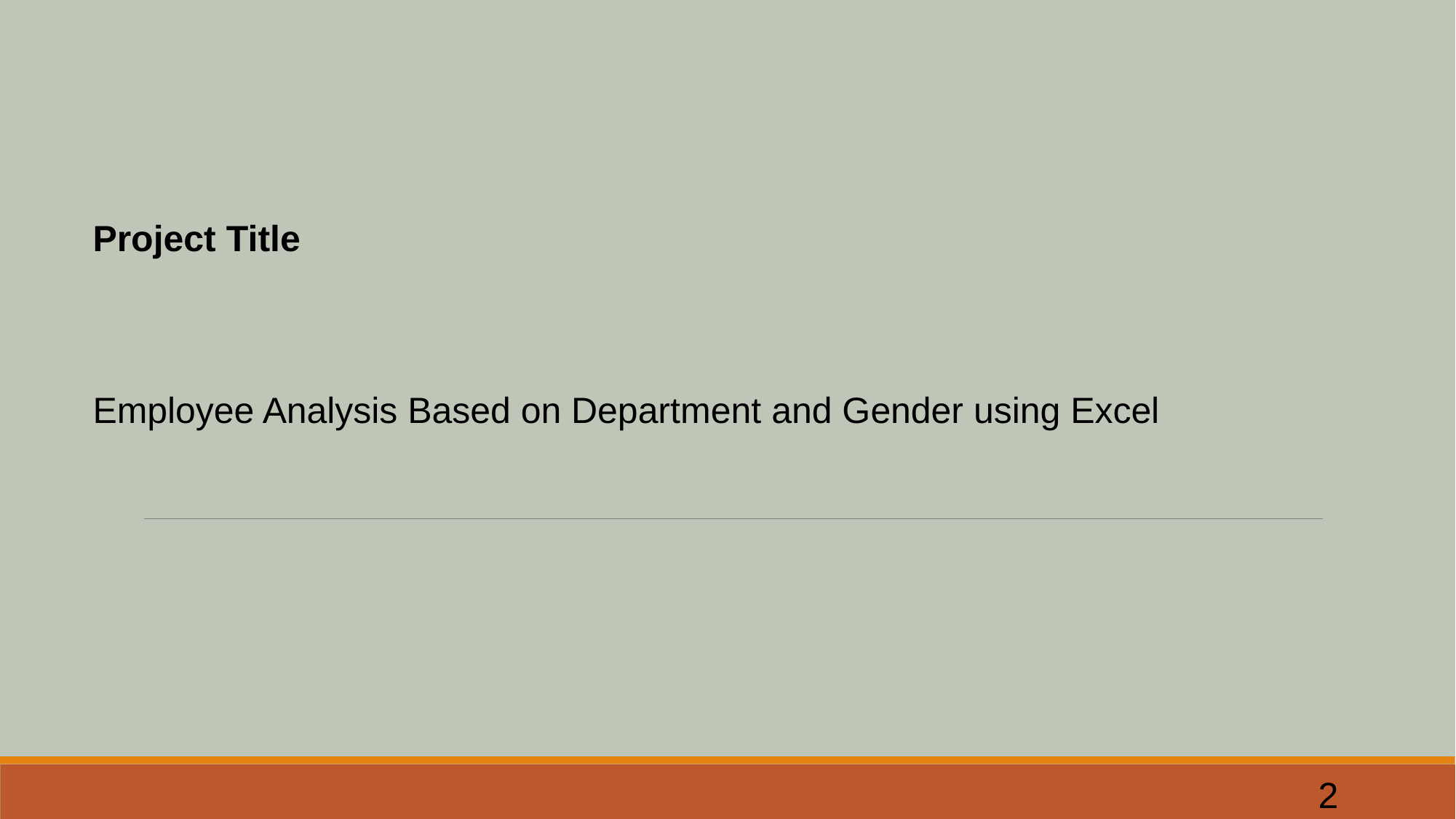

Project Title
Employee Analysis Based on Department and Gender using Excel
2